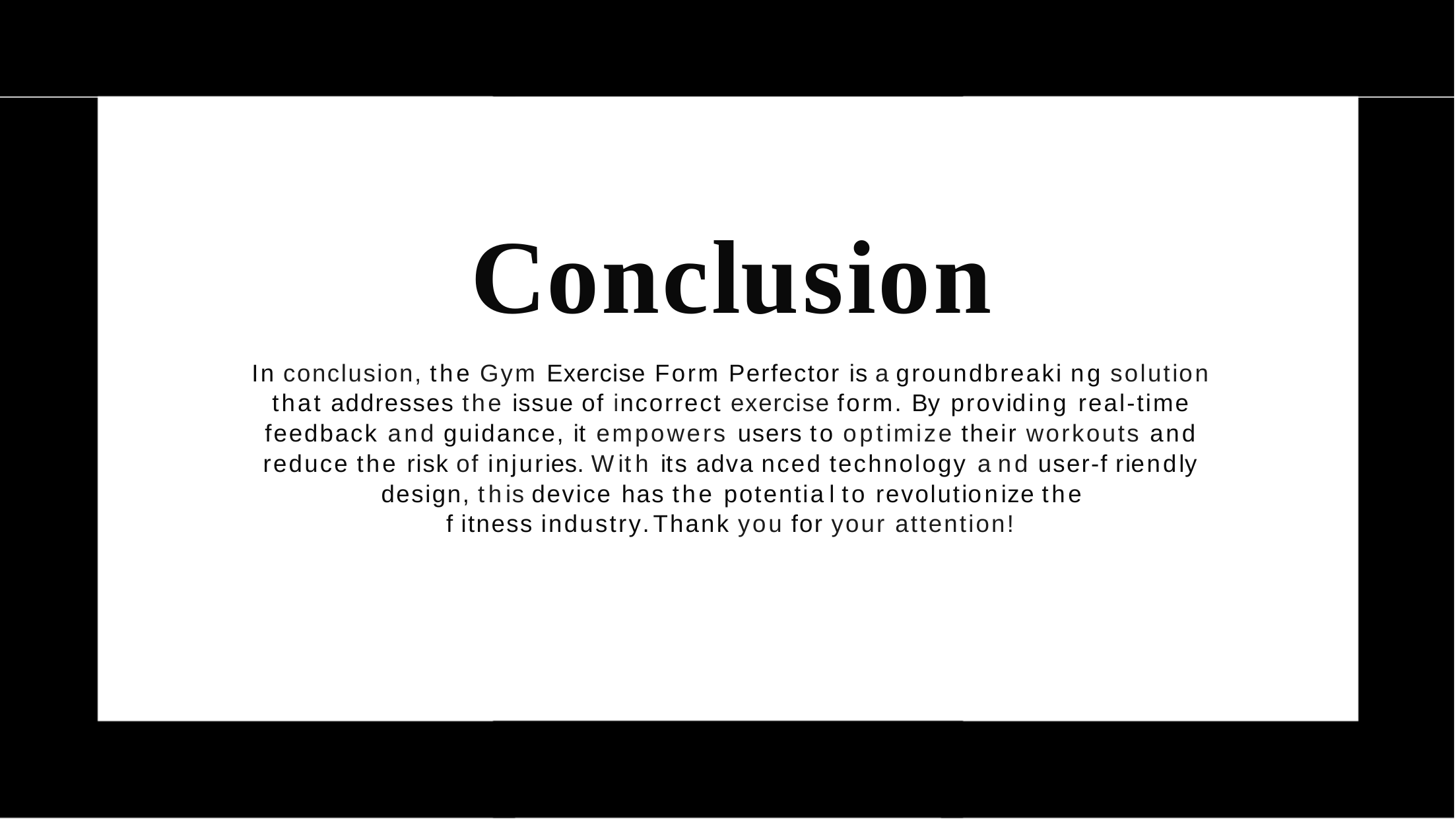

Conclusion
In conclusion, the Gym Exercise Form Perfector is a groundbreaki ng solution that addresses the issue of incorrect exercise form. By providing real-time feedback and guidance, it empowers users to optimize their workouts and reduce the risk of injuries. With its adva nced technology a nd user-f riendly design, this device has the potential to revolutionize the
f itness industry.Thank you for your attention!